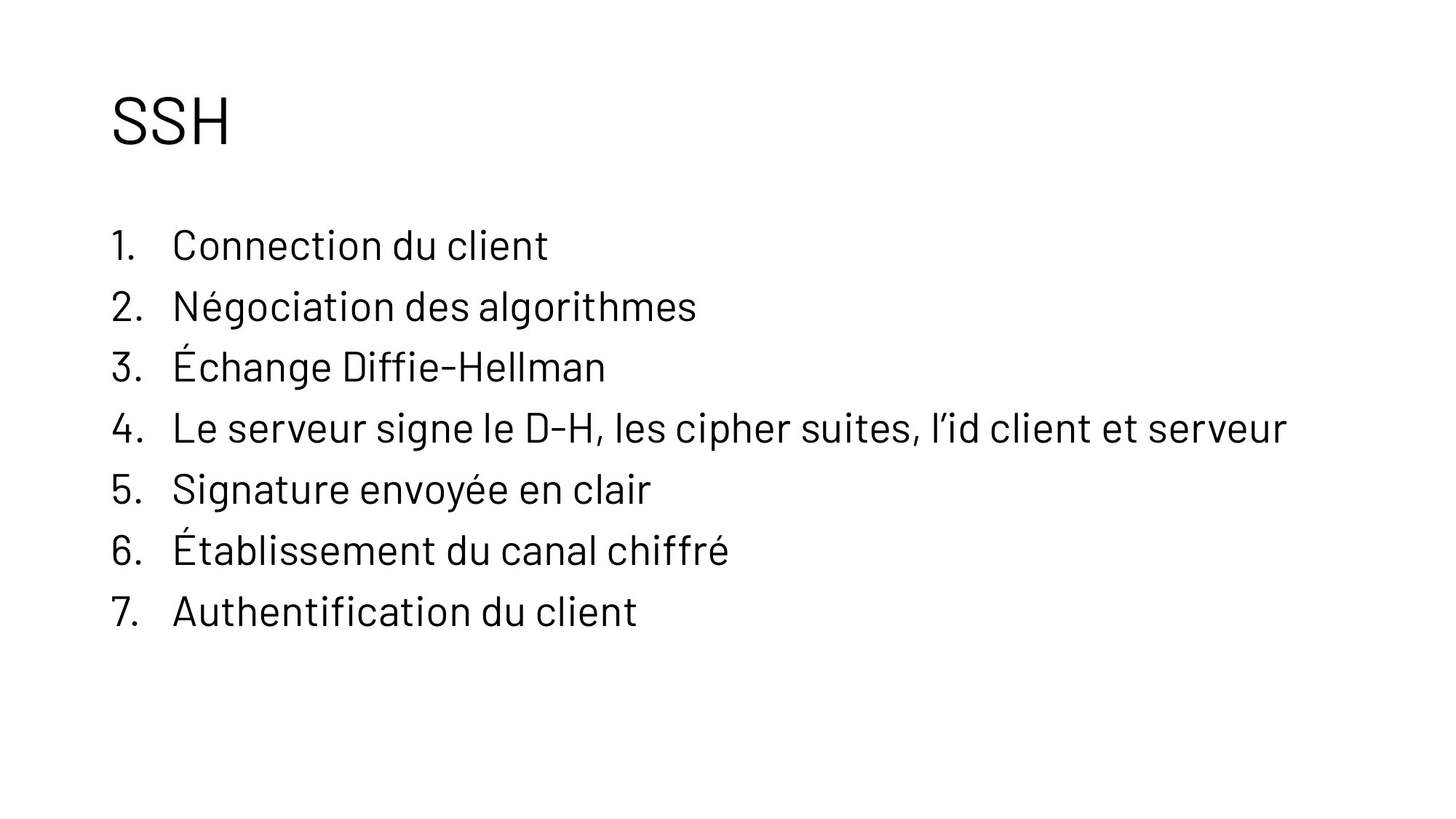

# SSH
Connection du client
Négociation des algorithmes
Échange Diffie-Hellman
Le serveur signe le D-H, les cipher suites, l’id client et serveur
Signature envoyée en clair
Établissement du canal chiffré
Authentification du client